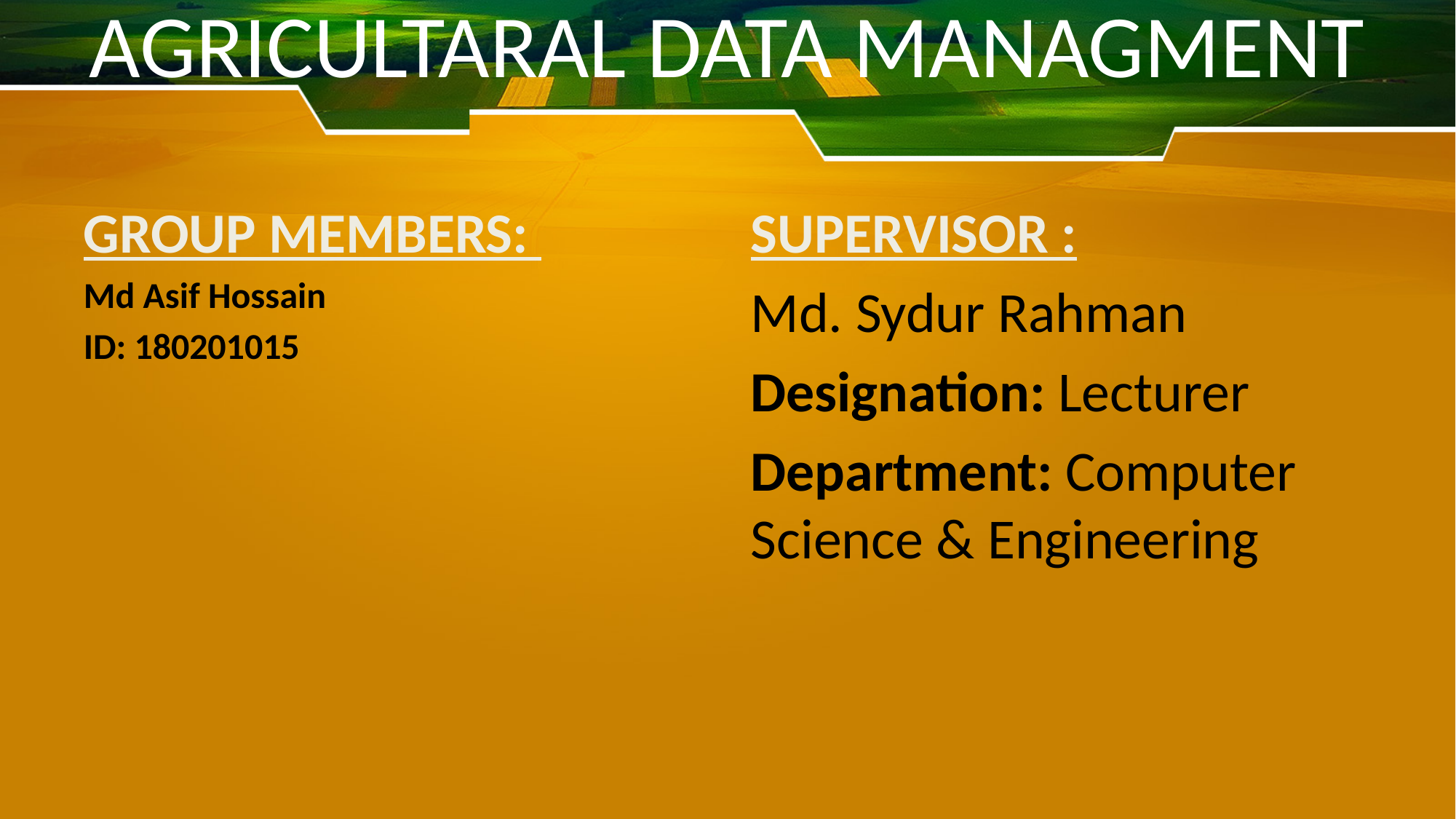

# AGRICULTARAL DATA MANAGMENT
GROUP MEMBERS:
Md Asif Hossain
ID: 180201015

SUPERVISOR :
Md. Sydur Rahman
Designation: Lecturer
Department: Computer Science & Engineering